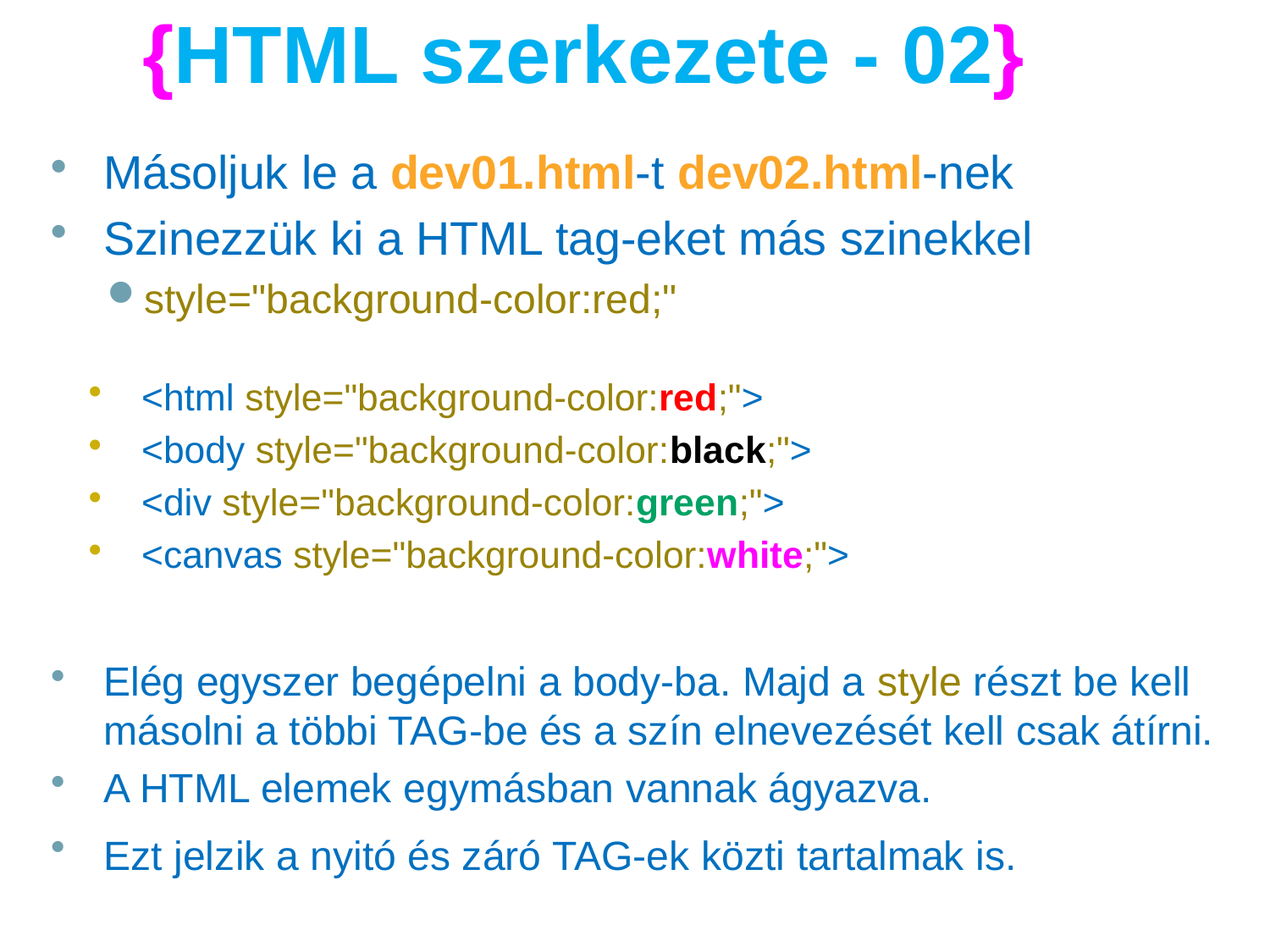

# {HTML szerkezete - 02}
Másoljuk le a dev01.html-t dev02.html-nek
Szinezzük ki a HTML tag-eket más szinekkel
style="background-color:red;"

<html style="background-color:red;">
<body style="background-color:black;">
<div style="background-color:green;">
<canvas style="background-color:white;">

Elég egyszer begépelni a body-ba. Majd a style részt be kell másolni a többi TAG-be és a szín elnevezését kell csak átírni.
A HTML elemek egymásban vannak ágyazva.
Ezt jelzik a nyitó és záró TAG-ek közti tartalmak is.